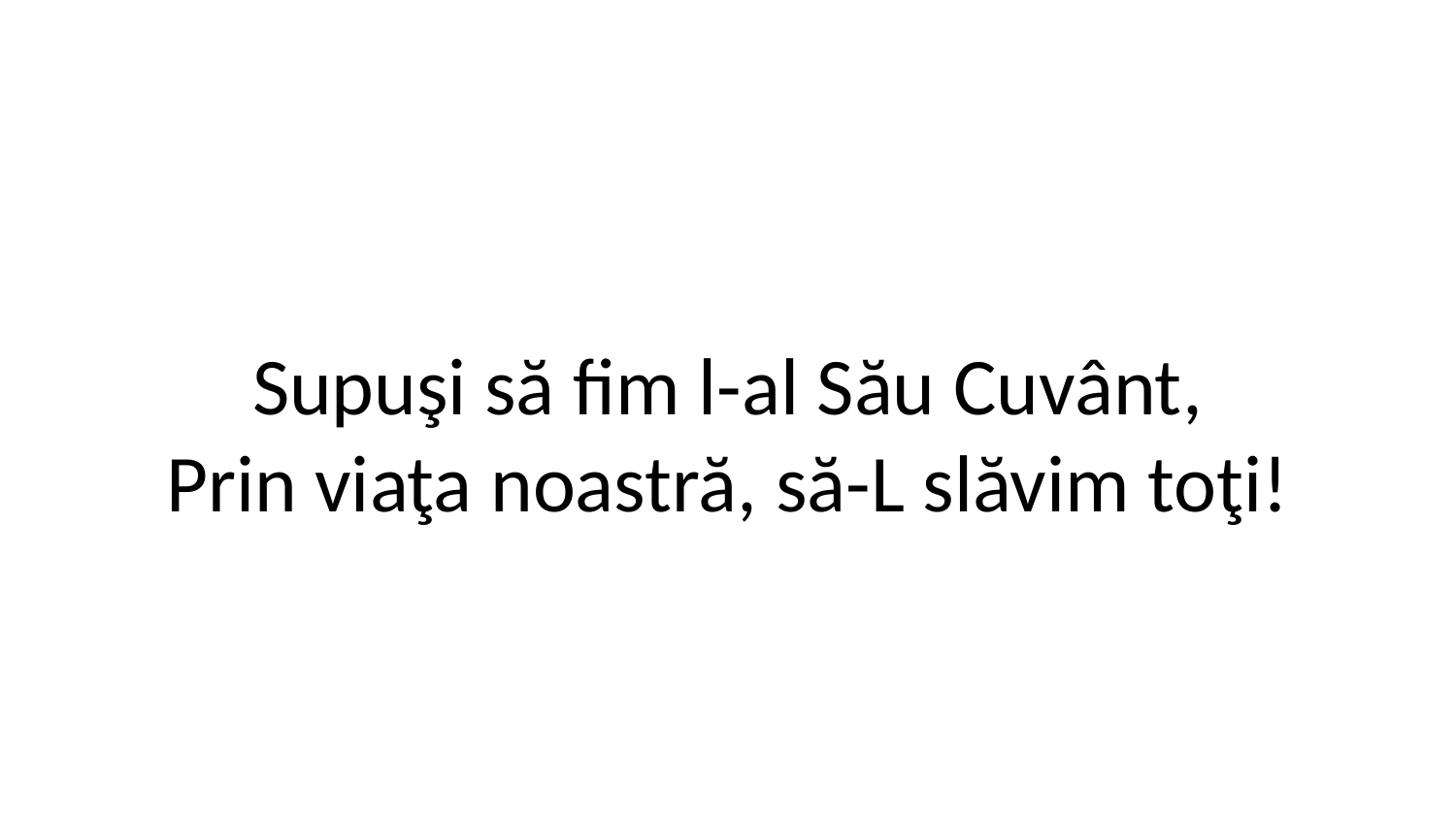

Supuşi să fim l-al Său Cuvânt,
Prin viaţa noastră, să-L slăvim toţi!